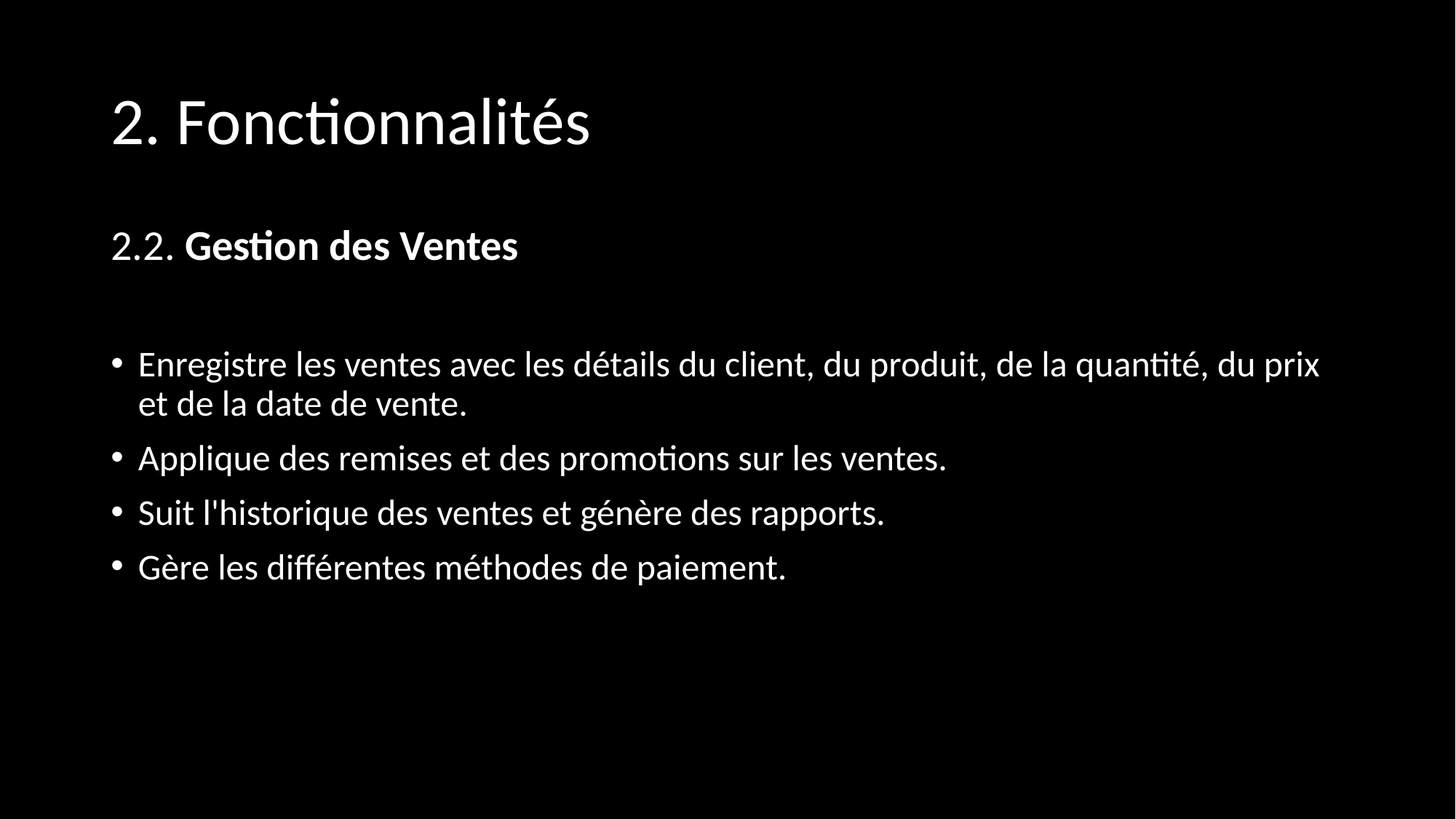

# 2. Fonctionnalités
2.2. Gestion des Ventes

Enregistre les ventes avec les détails du client, du produit, de la quantité, du prix et de la date de vente.
Applique des remises et des promotions sur les ventes.
Suit l'historique des ventes et génère des rapports.
Gère les différentes méthodes de paiement.